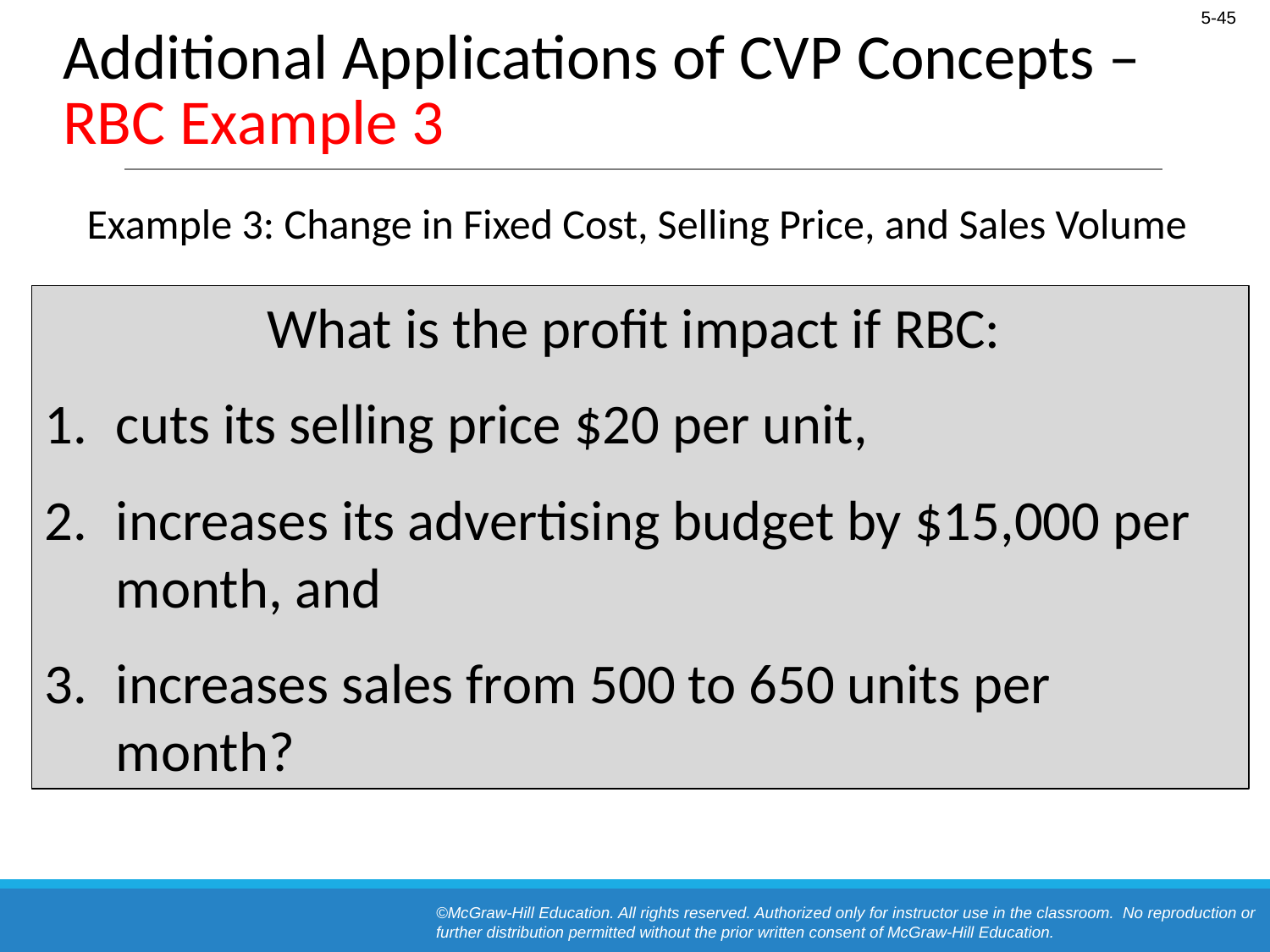

# Additional Applications of CVP Concepts – RBC Example 3
Example 3: Change in Fixed Cost, Selling Price, and Sales Volume
What is the profit impact if RBC:
cuts its selling price $20 per unit,
increases its advertising budget by $15,000 per month, and
increases sales from 500 to 650 units per month?